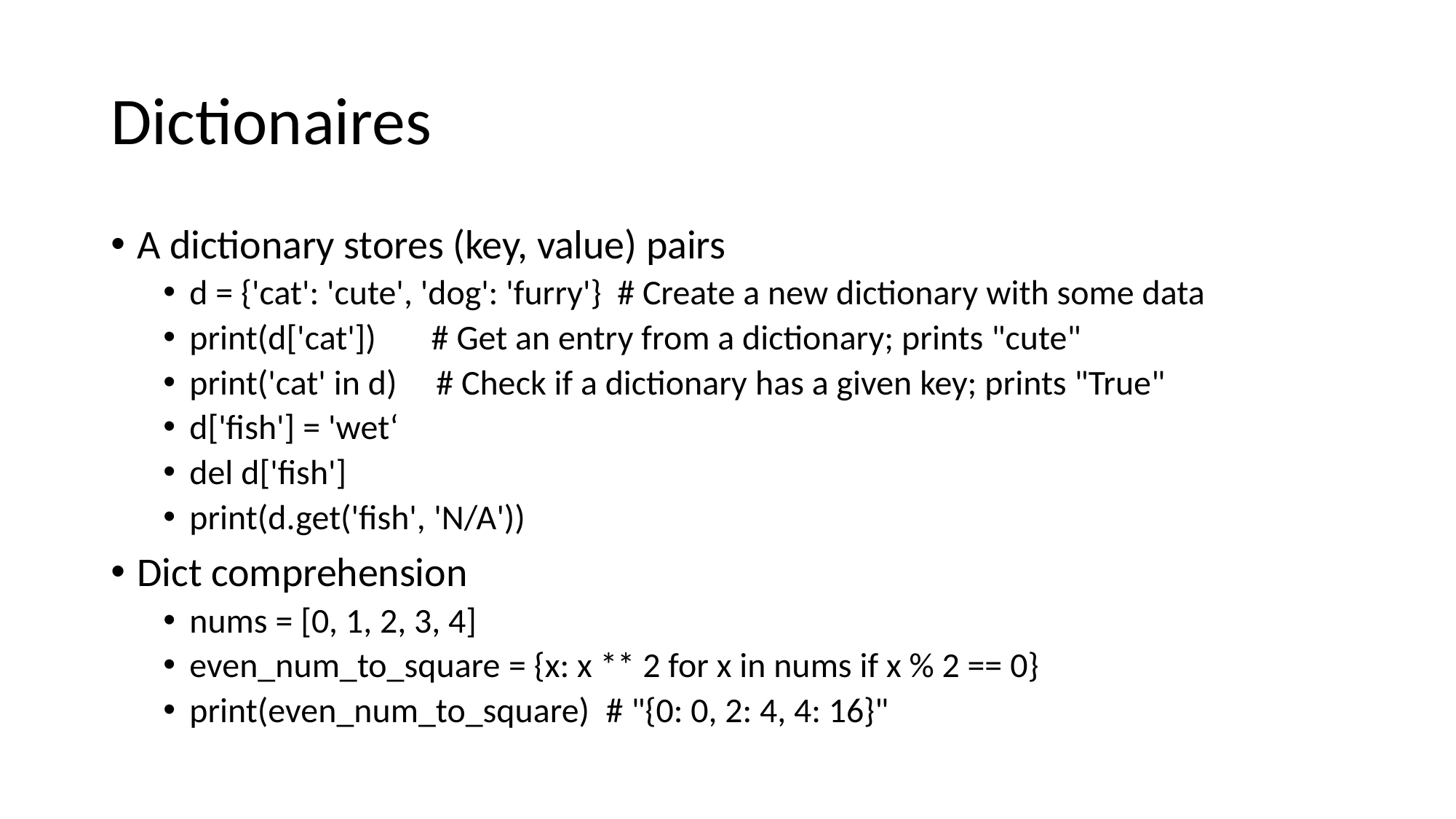

# Dictionaires
A dictionary stores (key, value) pairs
d = {'cat': 'cute', 'dog': 'furry'}  # Create a new dictionary with some data
print(d['cat'])       # Get an entry from a dictionary; prints "cute"
print('cat' in d)     # Check if a dictionary has a given key; prints "True"
d['fish'] = 'wet‘
del d['fish']
print(d.get('fish', 'N/A'))
Dict comprehension
nums = [0, 1, 2, 3, 4]
even_num_to_square = {x: x ** 2 for x in nums if x % 2 == 0}
print(even_num_to_square)  # "{0: 0, 2: 4, 4: 16}"